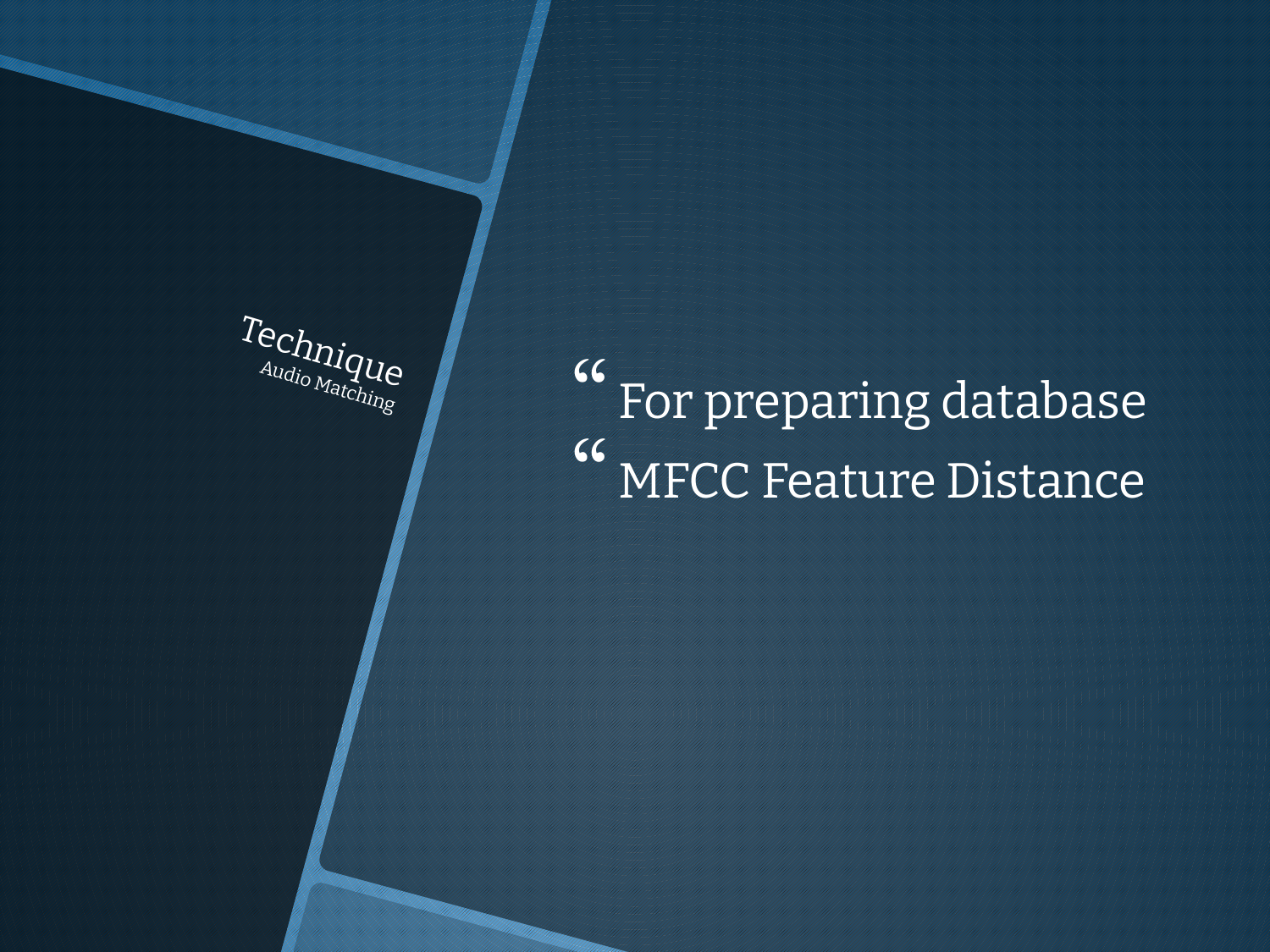

For preparing database
MFCC Feature Distance
# Technique Audio Matching